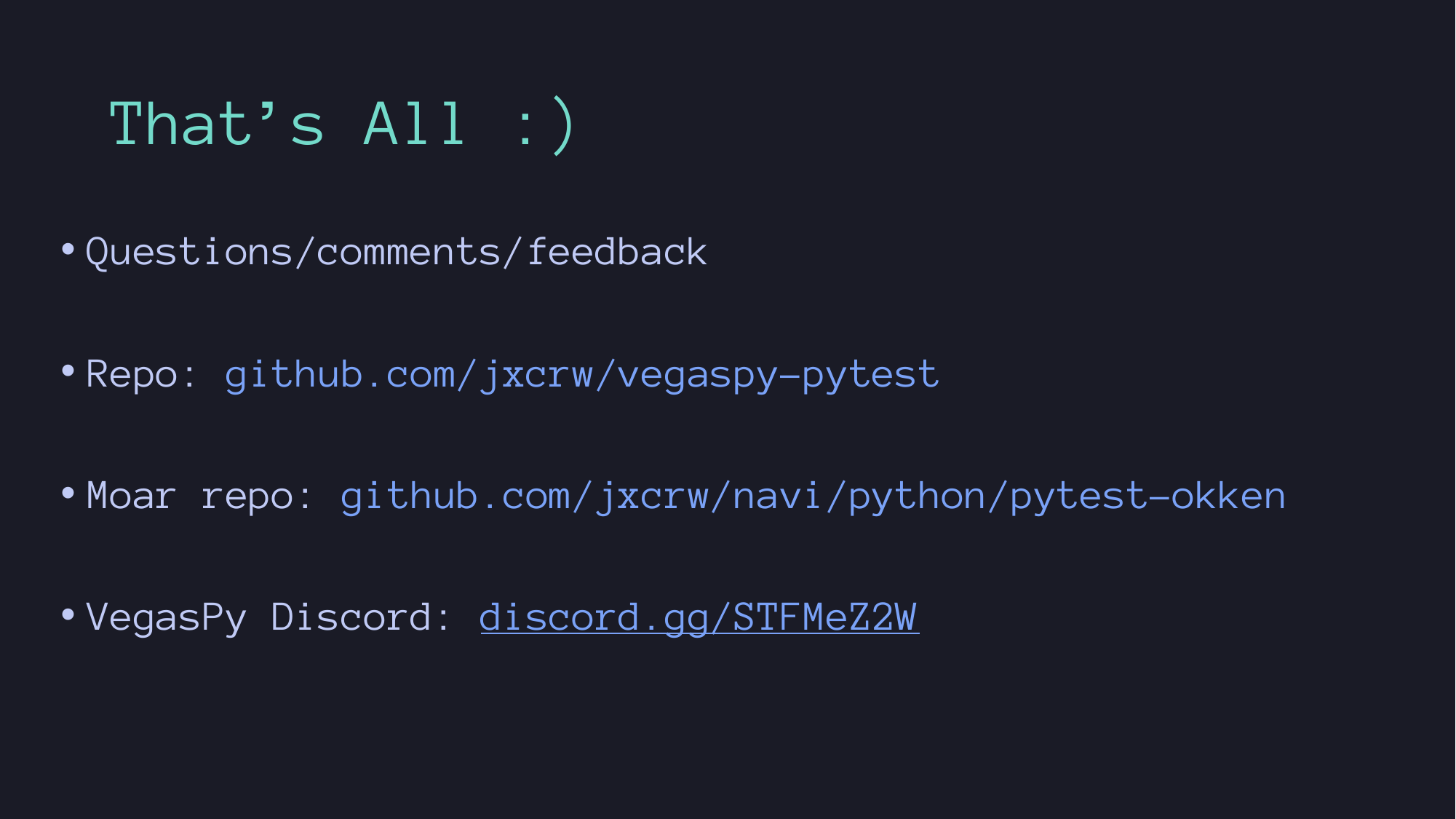

# That’s All :)
Questions/comments/feedback

Repo: github.com/jxcrw/vegaspy-pytest

Moar repo: github.com/jxcrw/navi/python/pytest-okken

VegasPy Discord: discord.gg/STFMeZ2W